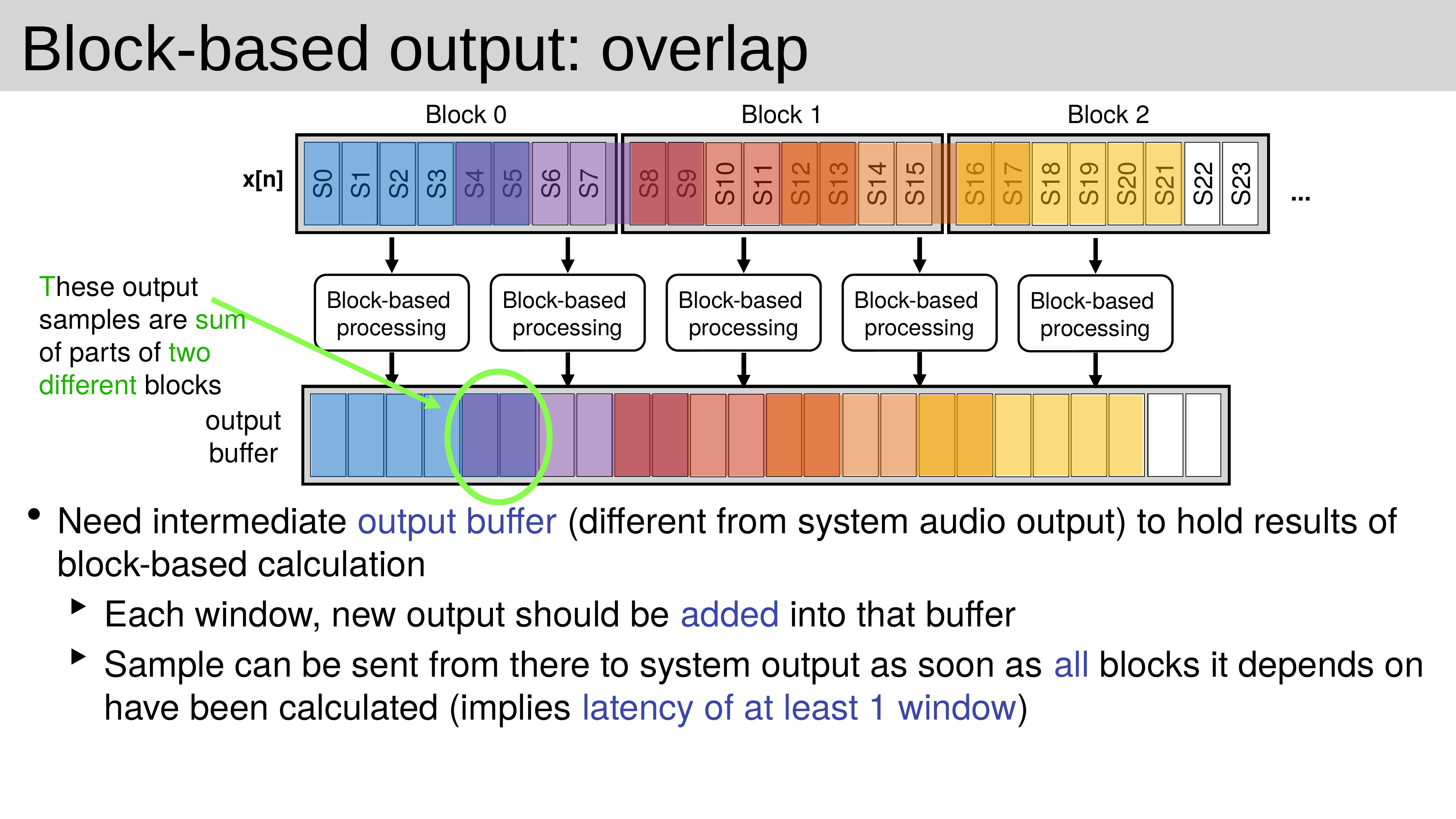

# Block-based output: overlap
Block 0
Block 1
Block 2

S0
S1
S4
S5
S6
S7
S2
S3

S12
S13
S14
S15
S8
S9
S10
S11

S16
S17
S20
S21
S22
S23
S18
S19
...

x[n]

Block-based
processing

Block-based
processing

Block-based
processing

Block-based
processing

Block-based
processing

These output
samples are sum of parts of two different blocks

output
buffer
Need intermediate output buffer (different from system audio output) to hold results of block-based calculation
Each window, new output should be added into that buffer
Sample can be sent from there to system output as soon as all blocks it depends on have been calculated (implies latency of at least 1 window)